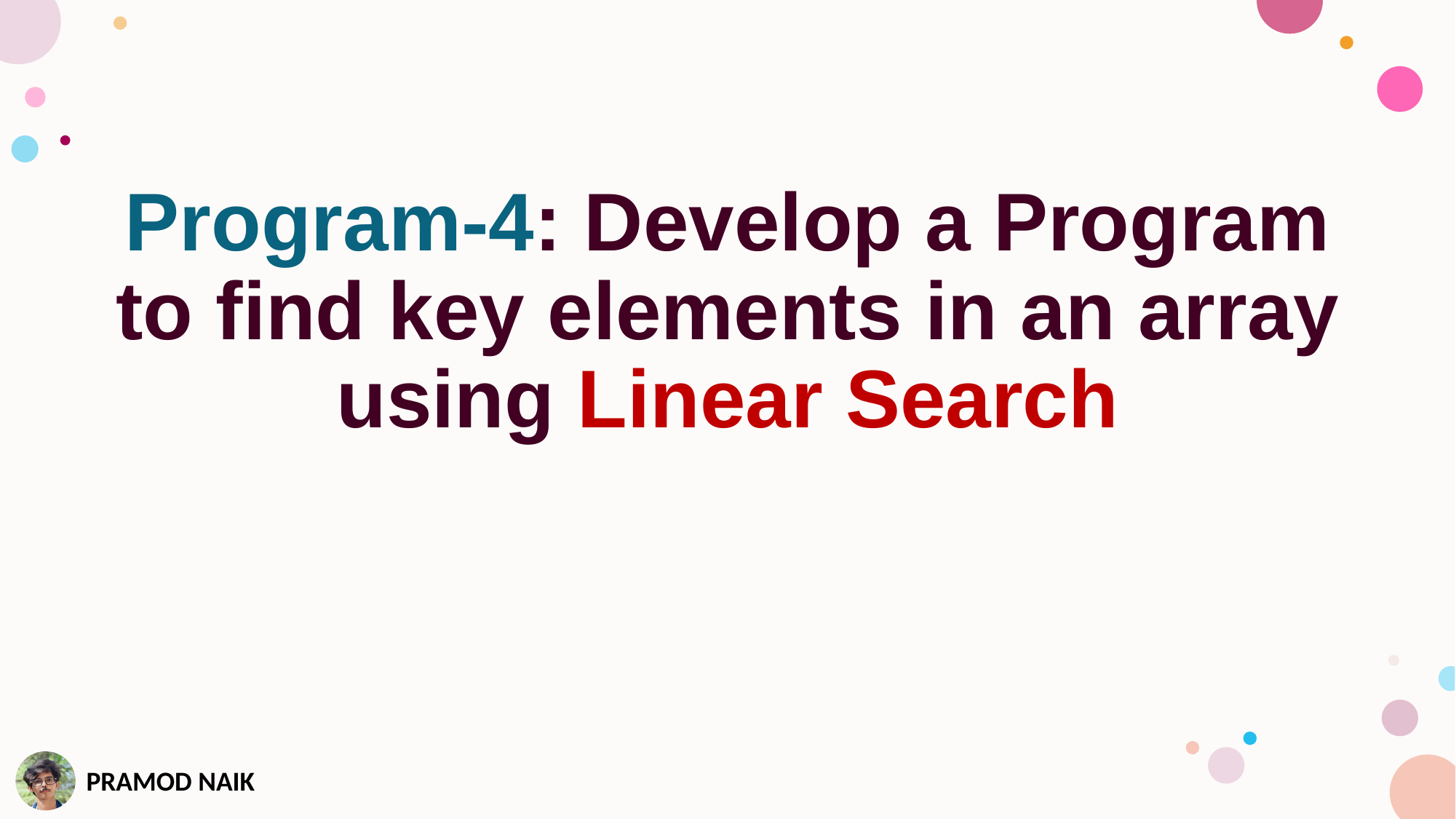

Program-4: Develop a Program to find key elements in an array using Linear Search